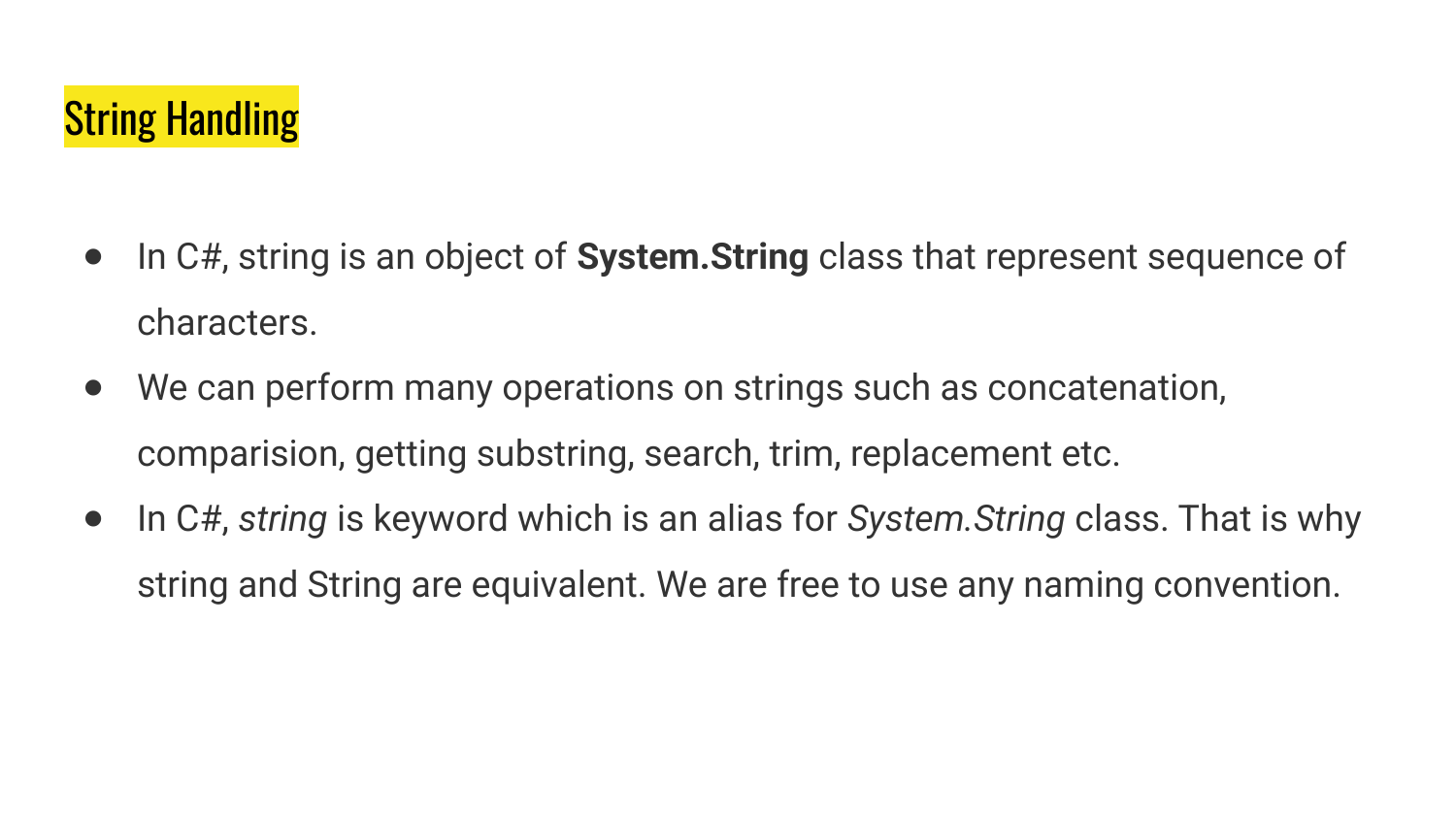

# String Handling
In C#, string is an object of System.String class that represent sequence of characters.
We can perform many operations on strings such as concatenation, comparision, getting substring, search, trim, replacement etc.
In C#, string is keyword which is an alias for System.String class. That is why string and String are equivalent. We are free to use any naming convention.